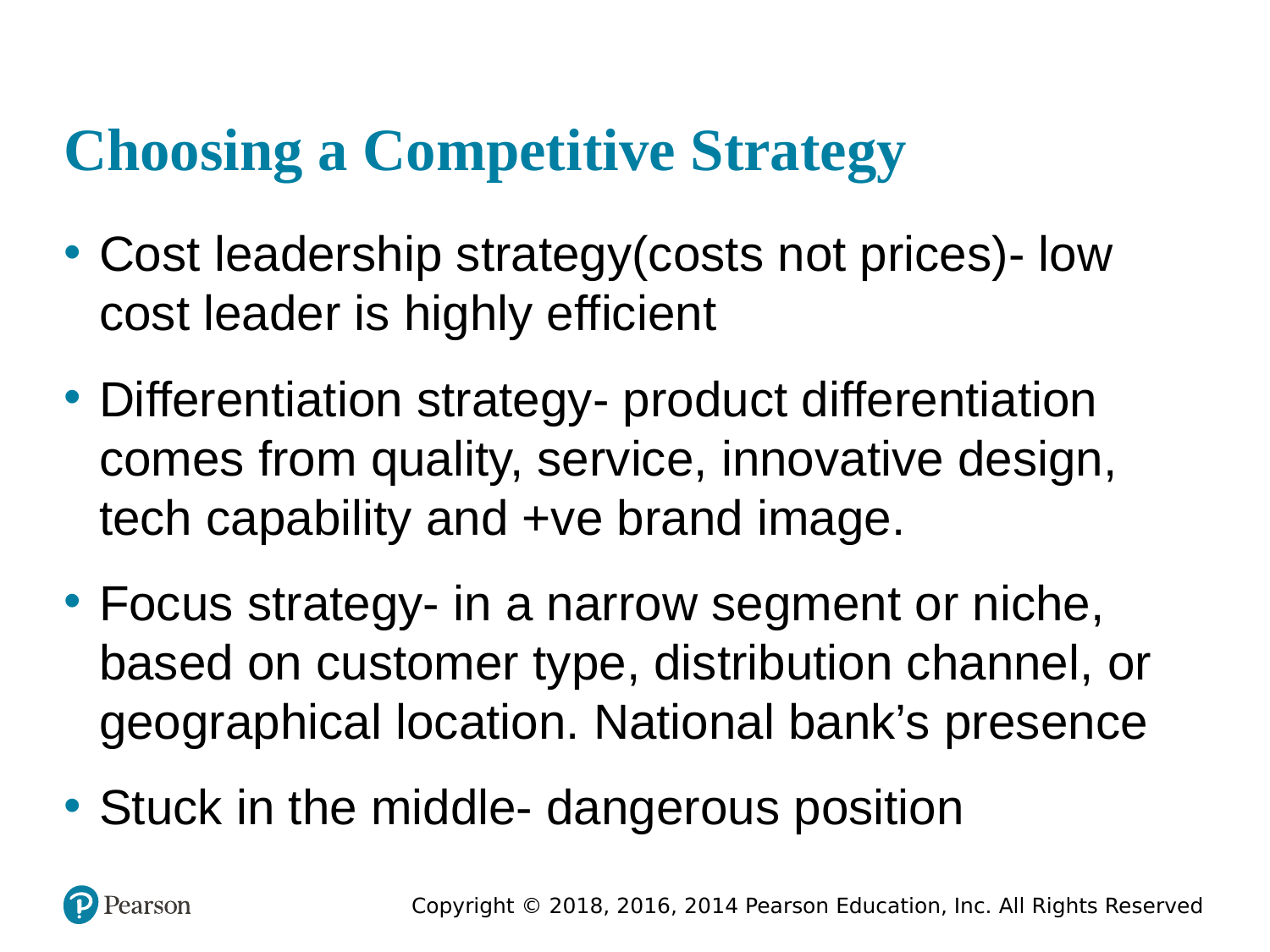

# Choosing a Competitive Strategy
Cost leadership strategy(costs not prices)- low cost leader is highly efficient
Differentiation strategy- product differentiation comes from quality, service, innovative design, tech capability and +ve brand image.
Focus strategy- in a narrow segment or niche, based on customer type, distribution channel, or geographical location. National bank’s presence
Stuck in the middle- dangerous position